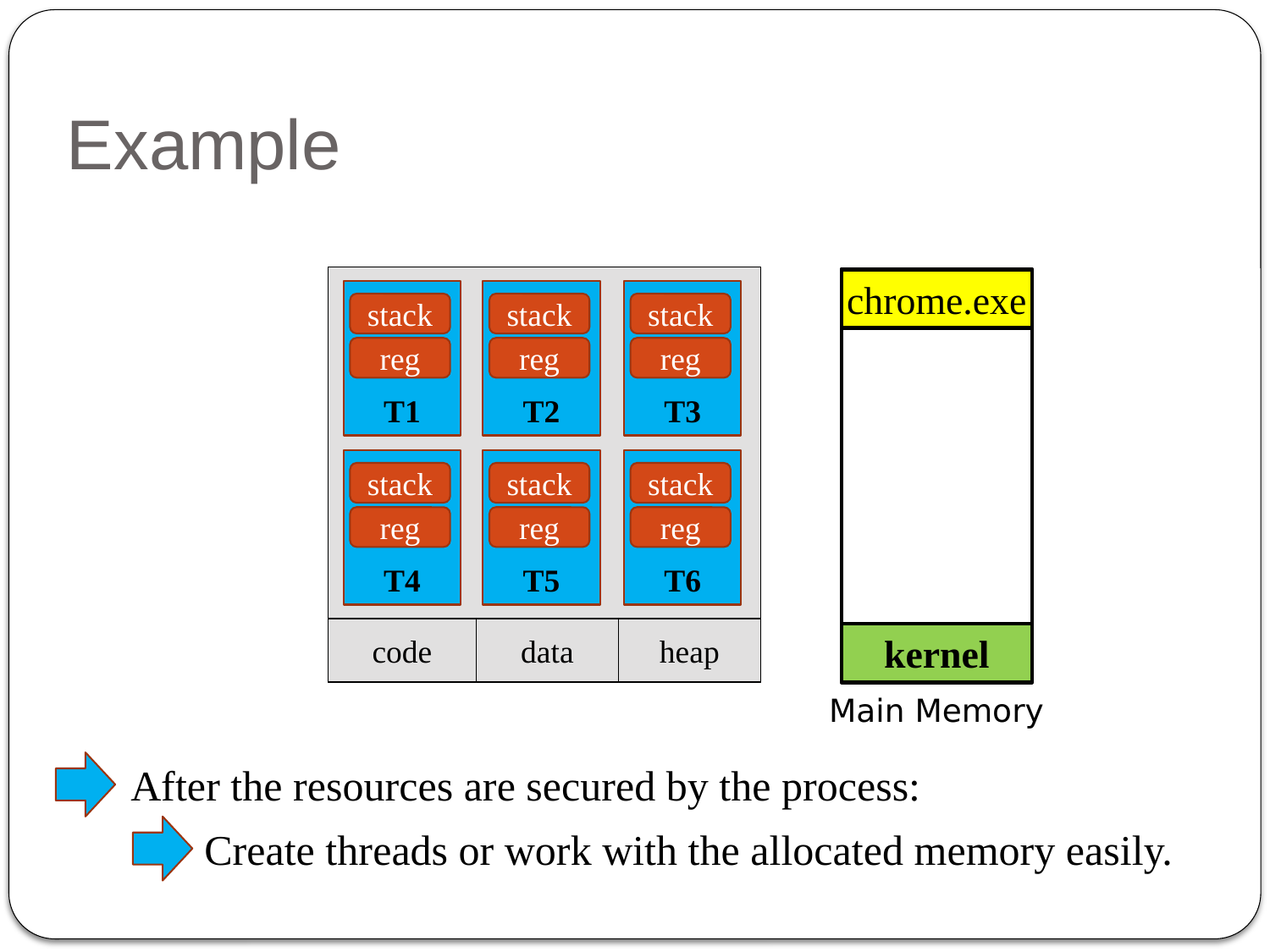

# Example

chrome.exe
T1
stack
reg
T2
stack
reg
T3
stack
reg
T4
stack
reg
T5
stack
reg
T6
stack
reg
code
data
heap
kernel
Main Memory

After the resources are secured by the process:

Create threads or work with the allocated memory easily.